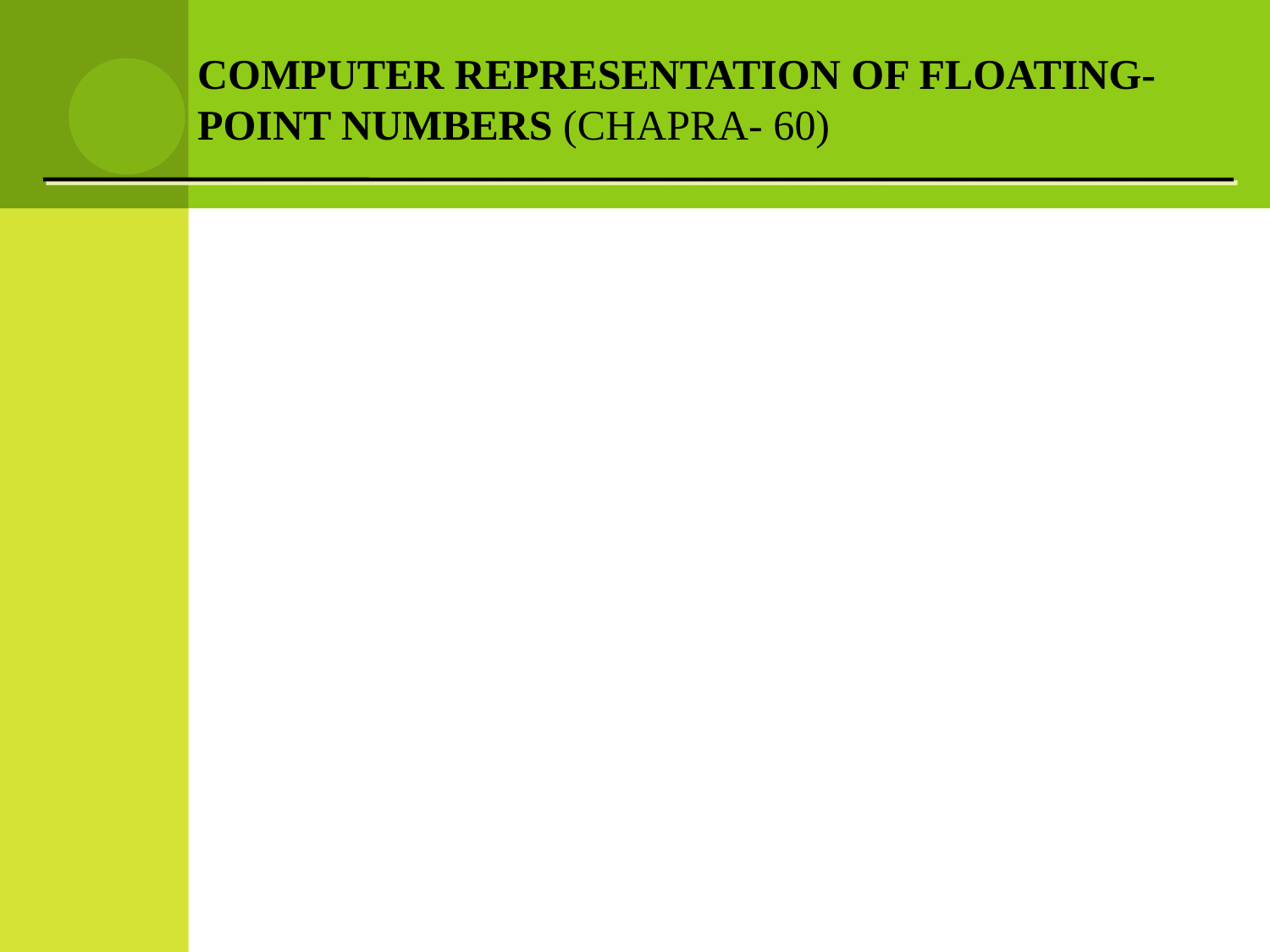

COMPUTER REPRESENTATION OF FLOATING-POINT NUMBERS (CHAPRA- 60)